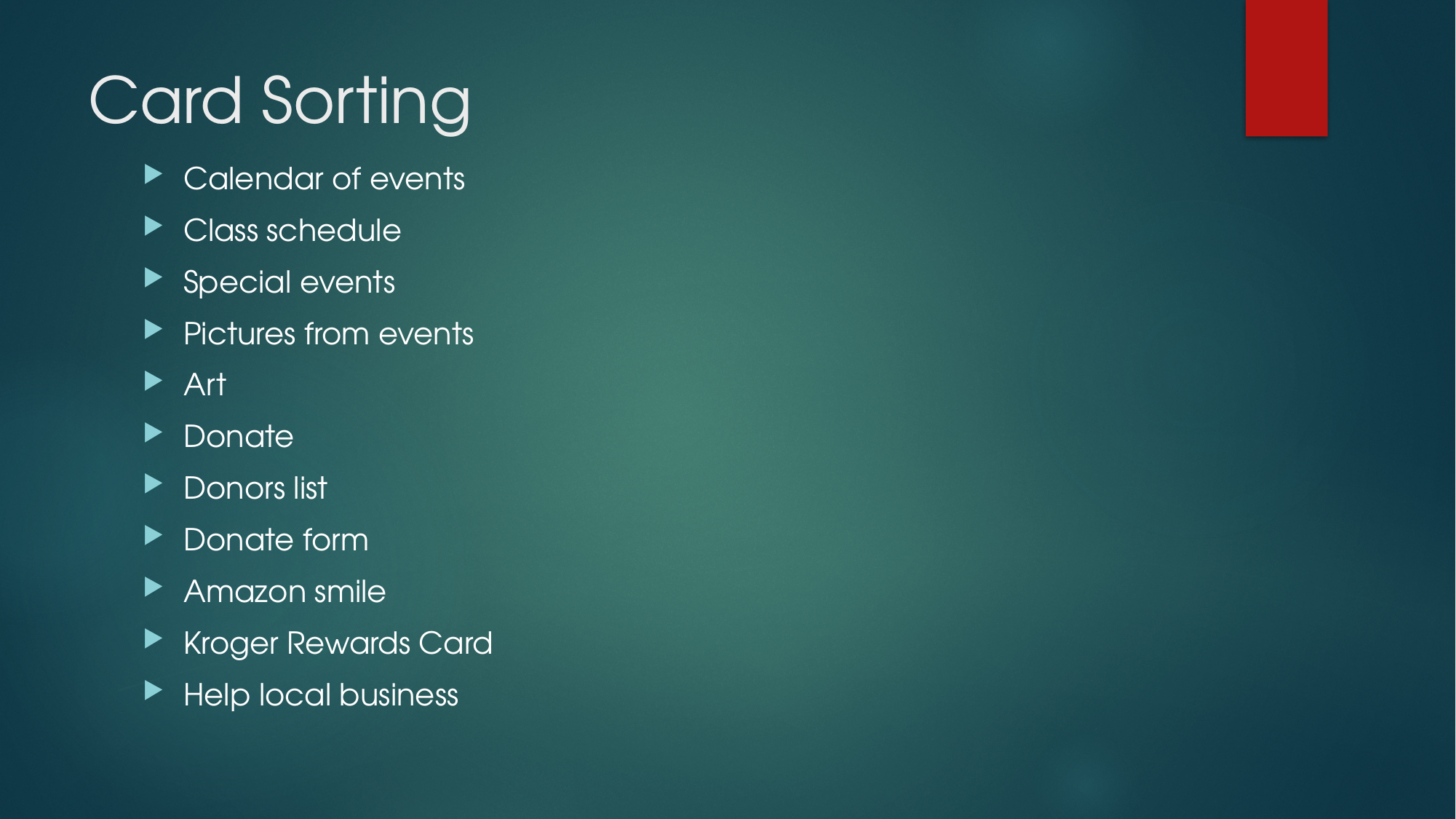

# Card Sorting
Calendar of events
Class schedule
Special events
Pictures from events
Art
Donate
Donors list
Donate form
Amazon smile
Kroger Rewards Card
Help local business